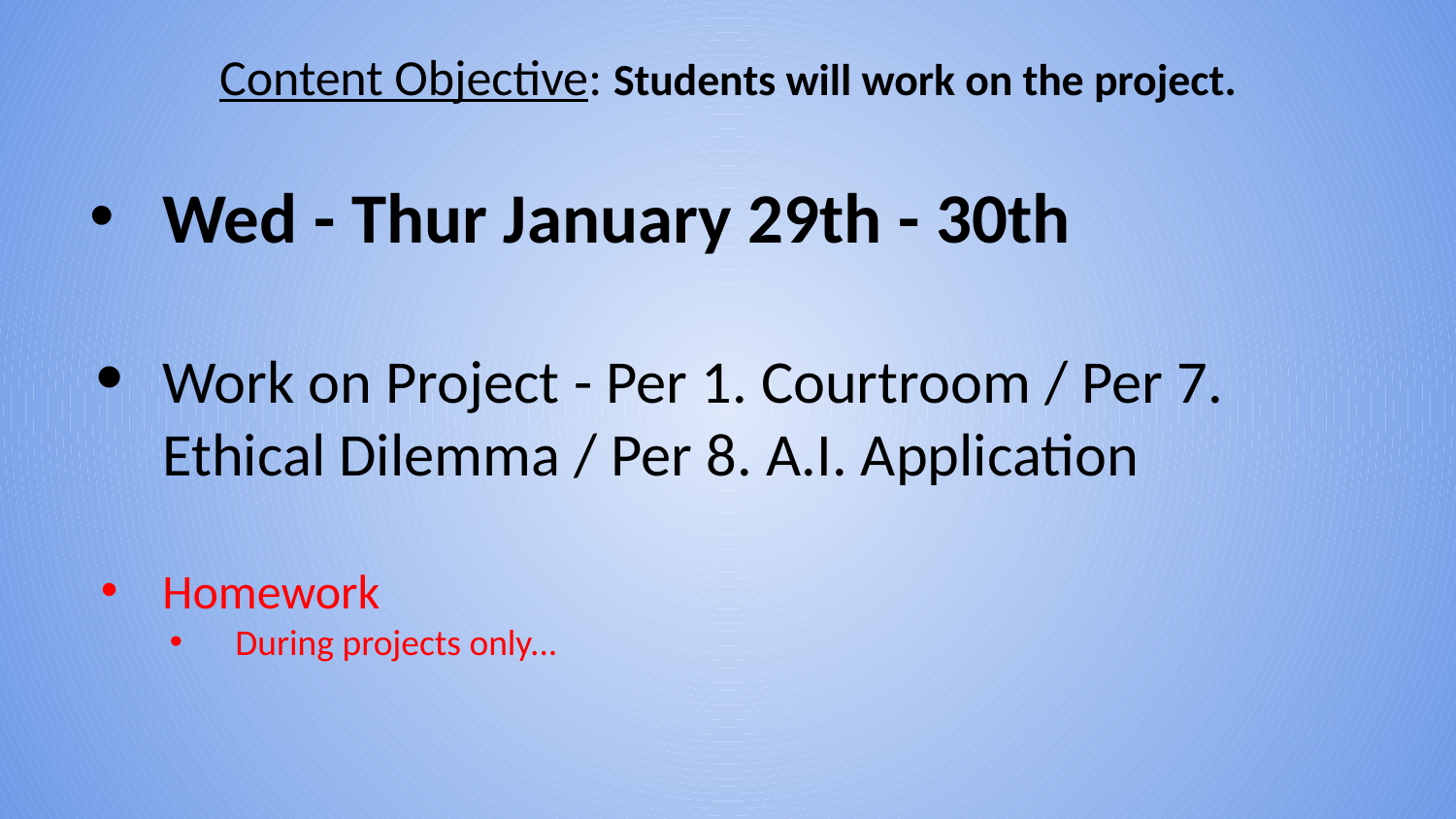

Content Objective: Students will work on the project.
Wed - Thur January 29th - 30th

Work on Project - Per 1. Courtroom / Per 7. Ethical Dilemma / Per 8. A.I. Application

Homework
During projects only...